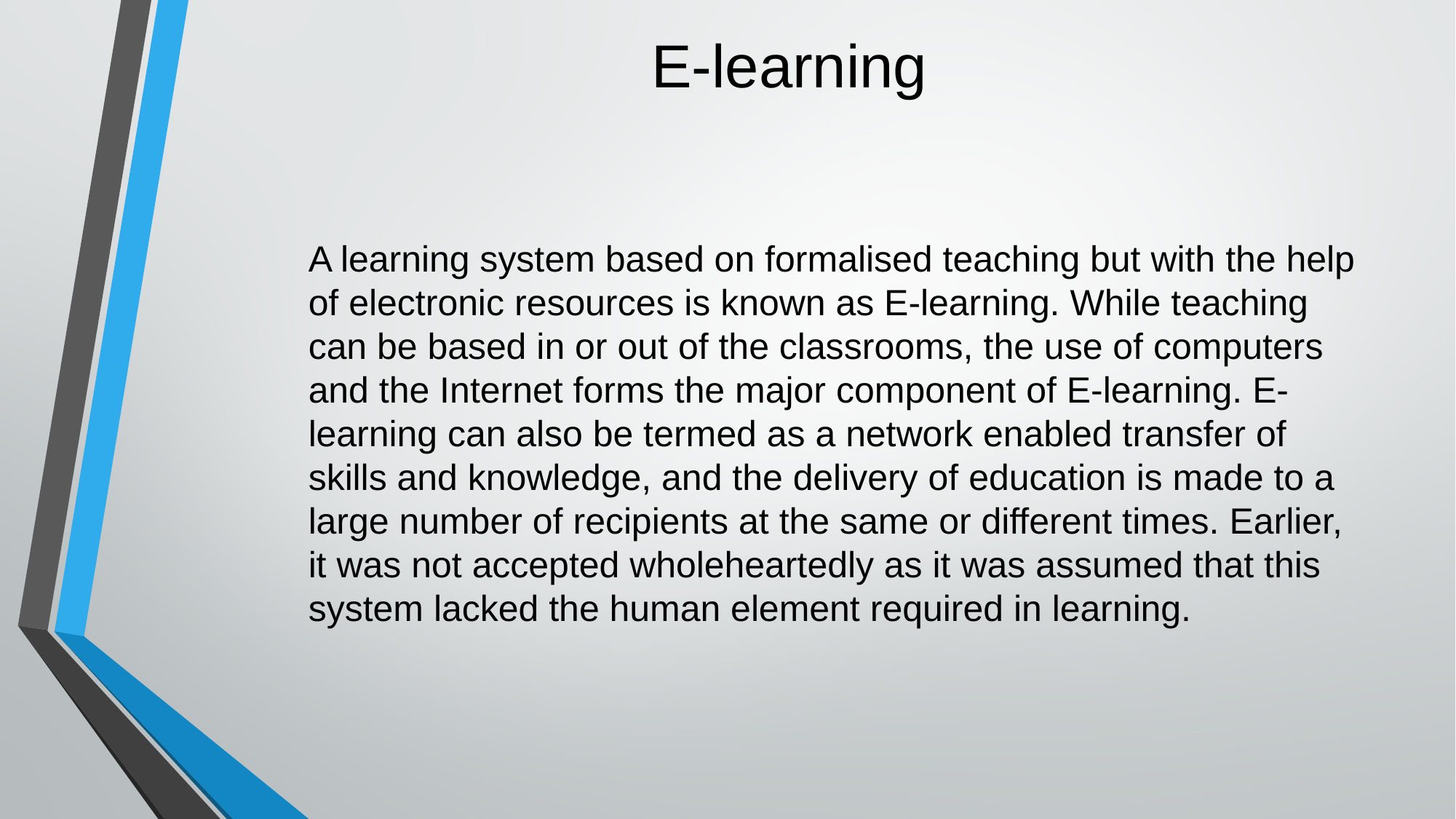

# E-learning
A learning system based on formalised teaching but with the help of electronic resources is known as E-learning. While teaching can be based in or out of the classrooms, the use of computers and the Internet forms the major component of E-learning. E-learning can also be termed as a network enabled transfer of skills and knowledge, and the delivery of education is made to a large number of recipients at the same or different times. Earlier, it was not accepted wholeheartedly as it was assumed that this system lacked the human element required in learning.